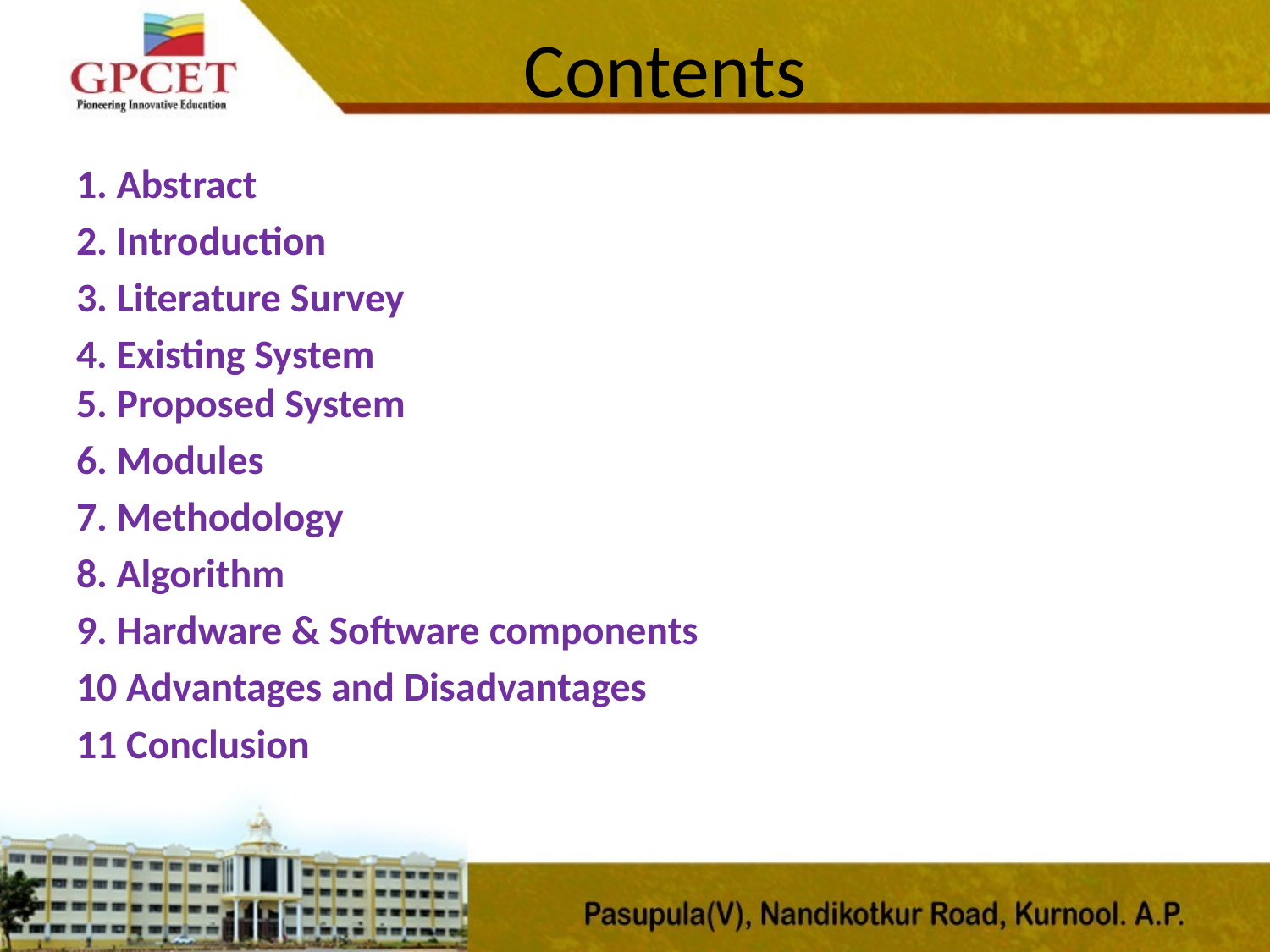

# Contents
1. Abstract
2. Introduction
3. Literature Survey
4. Existing System
5. Proposed System
6. Modules
7. Methodology
8. Algorithm
9. Hardware & Software components
10 Advantages and Disadvantages
11 Conclusion